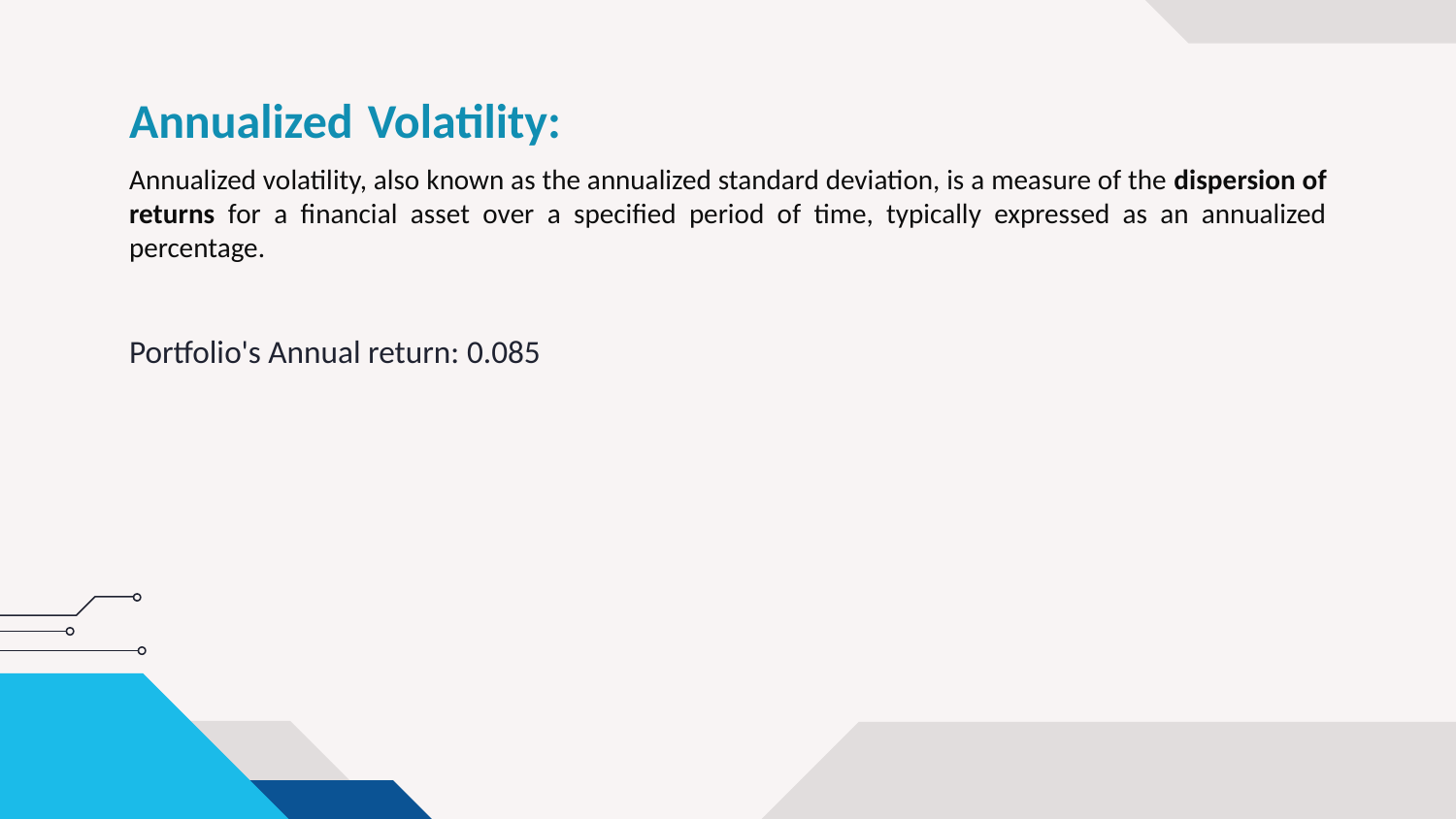

# Annualized Volatility:
Annualized volatility, also known as the annualized standard deviation, is a measure of the dispersion of returns for a financial asset over a specified period of time, typically expressed as an annualized percentage.

Portfolio's Annual return: 0.085